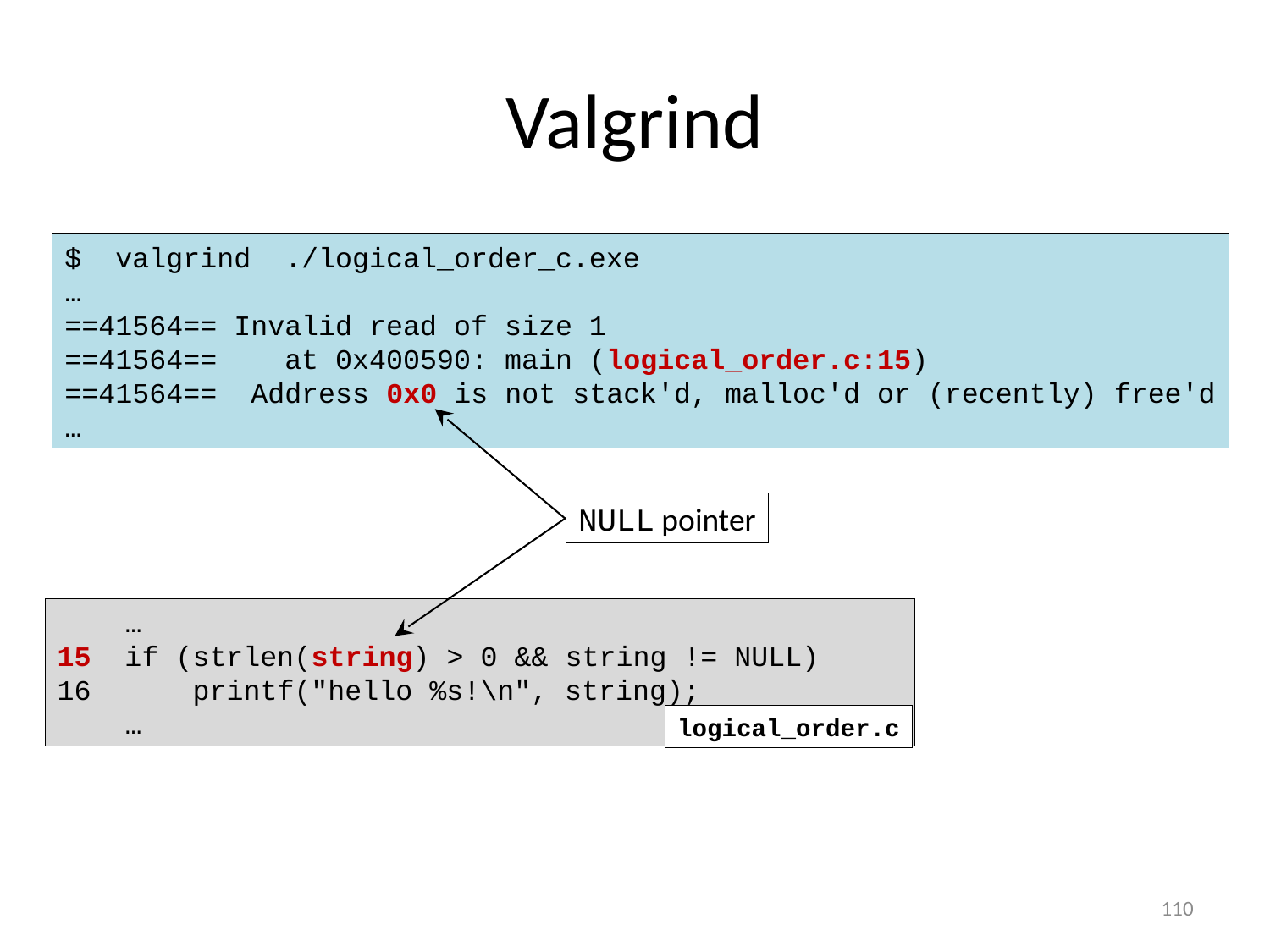

# Valgrind
$  valgrind  ./logical_order_c.exe
…
==41564== Invalid read of size 1
==41564==    at 0x400590: main (logical_order.c:15)
==41564==  Address 0x0 is not stack'd, malloc'd or (recently) free'd
…
NULL pointer
    …
15  if (strlen(string) > 0 && string != NULL)
16      printf("hello %s!\n", string);
    …
logical_order.c
110